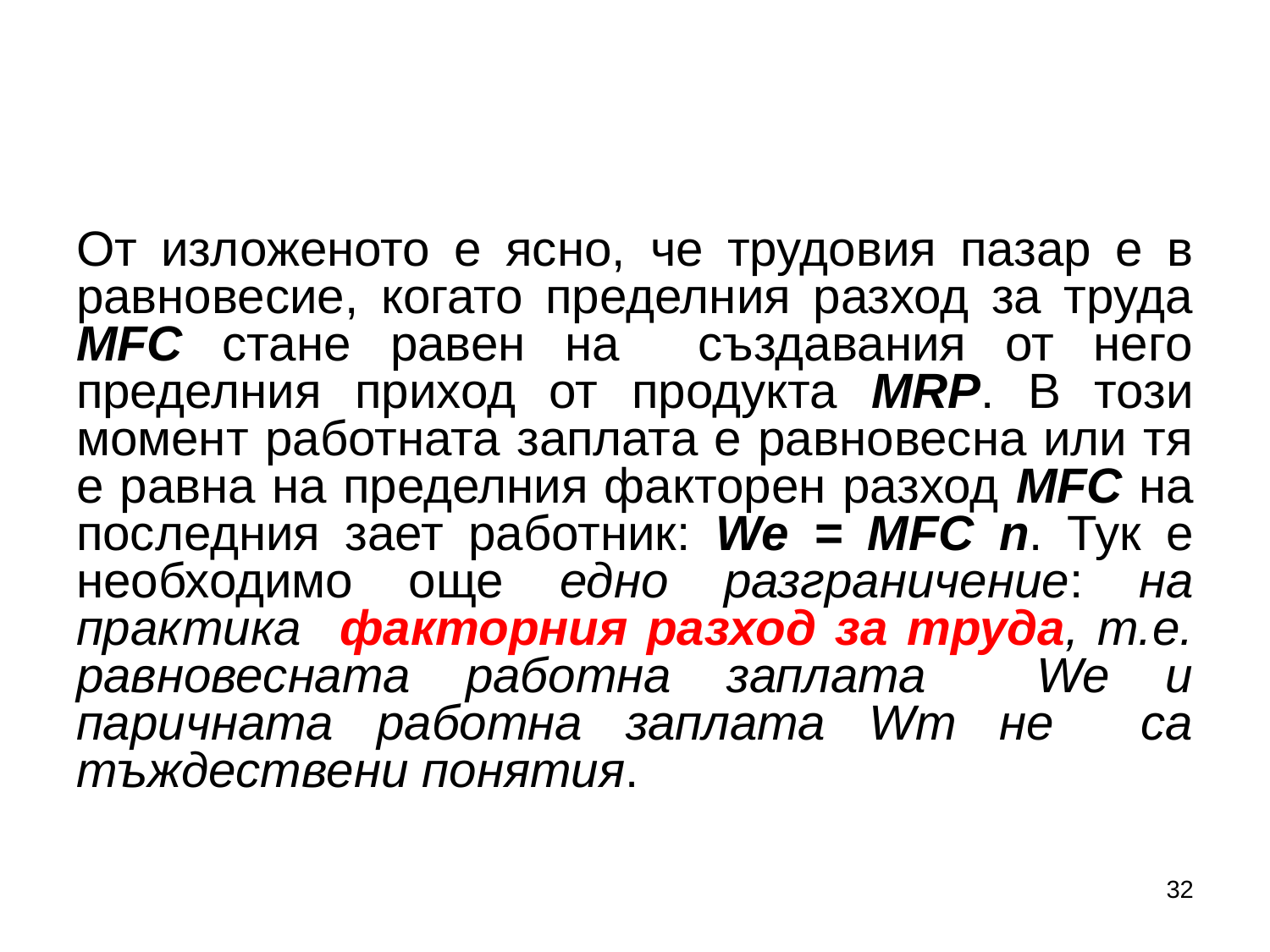

#
От изложеното е ясно, че трудовия пазар е в равновесие, когато пределния разход за труда MFC стане равен на  създавания от него пределния приход от продукта MRP. В този момент работната зaплата е равновесна или тя е равна на пределния факторен разход MFC на последния зает работник: We = MFC n. Тук е необходимо още едно разграничение: на практика  факторния разход за труда, т.е. равновесната работна заплата  We и паричната работна заплата Wm не  са тъждествени понятия.
32